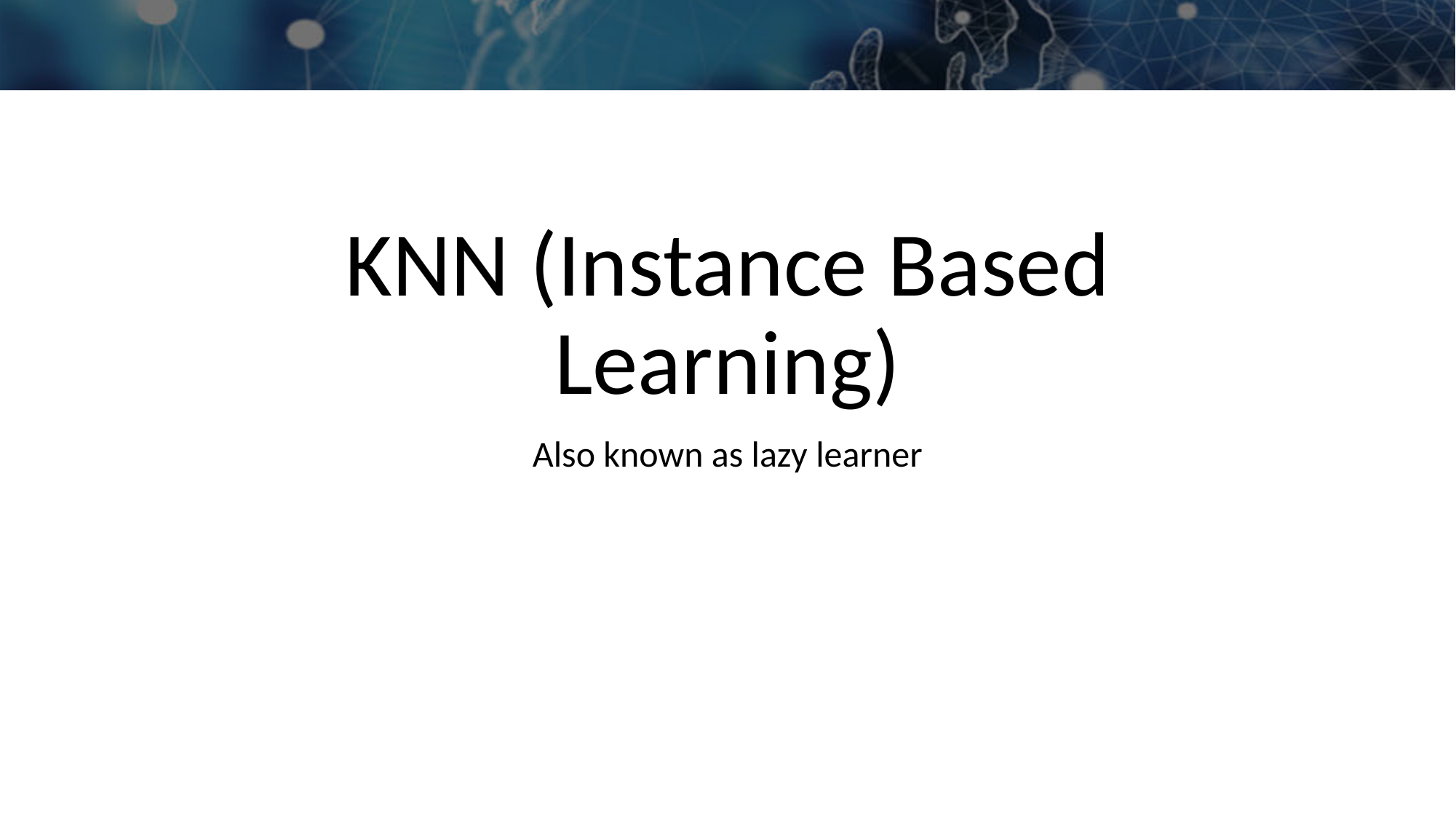

# KNN (Instance Based Learning)
Also known as lazy learner